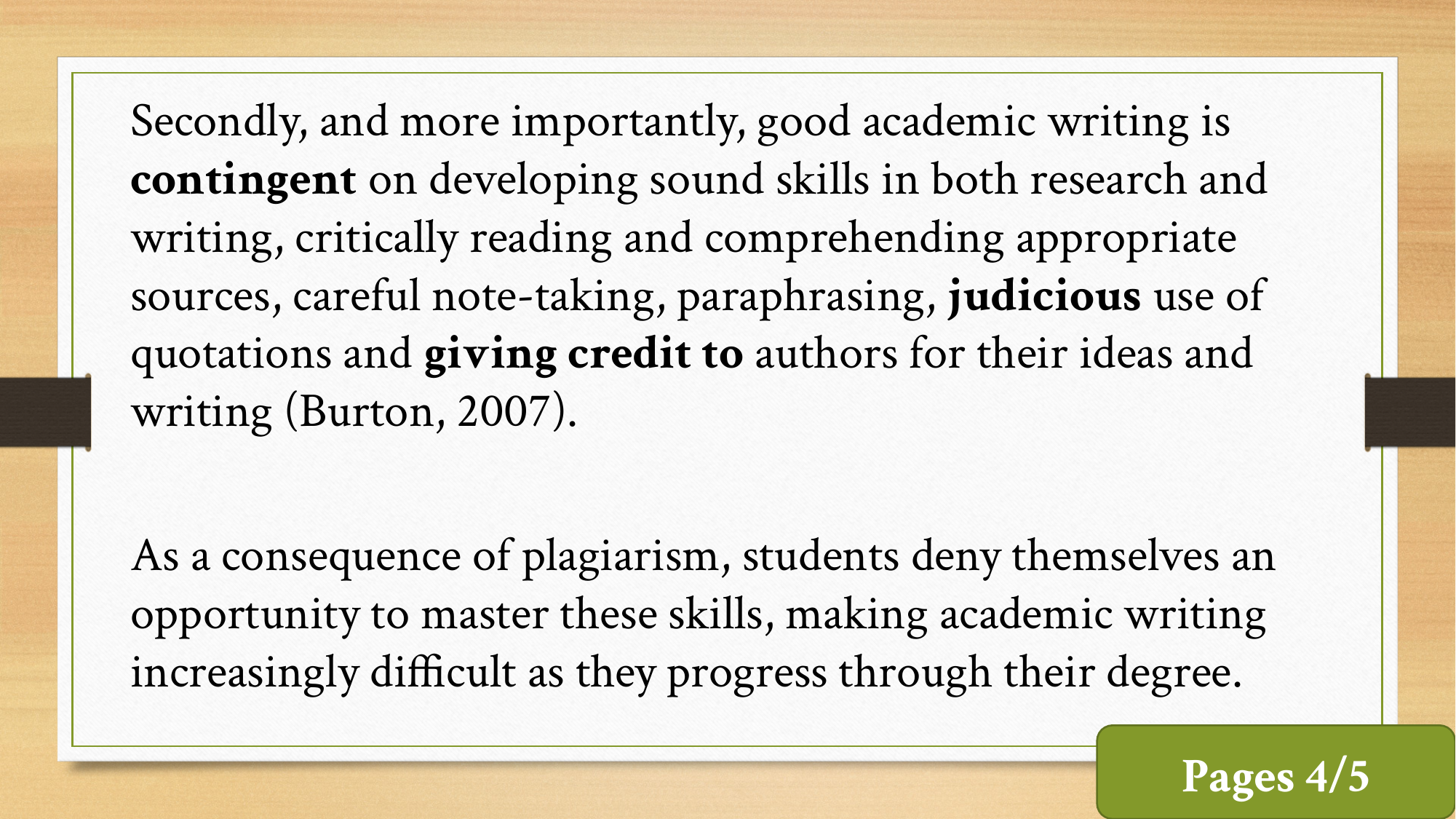

Secondly, and more importantly, good academic writing is contingent on developing sound skills in both research and writing, critically reading and comprehending appropriate sources, careful note-taking, paraphrasing, judicious use of quotations and giving credit to authors for their ideas and writing (Burton, 2007).
As a consequence of plagiarism, students deny themselves an opportunity to master these skills, making academic writing increasingly difficult as they progress through their degree.
Pages 4/5